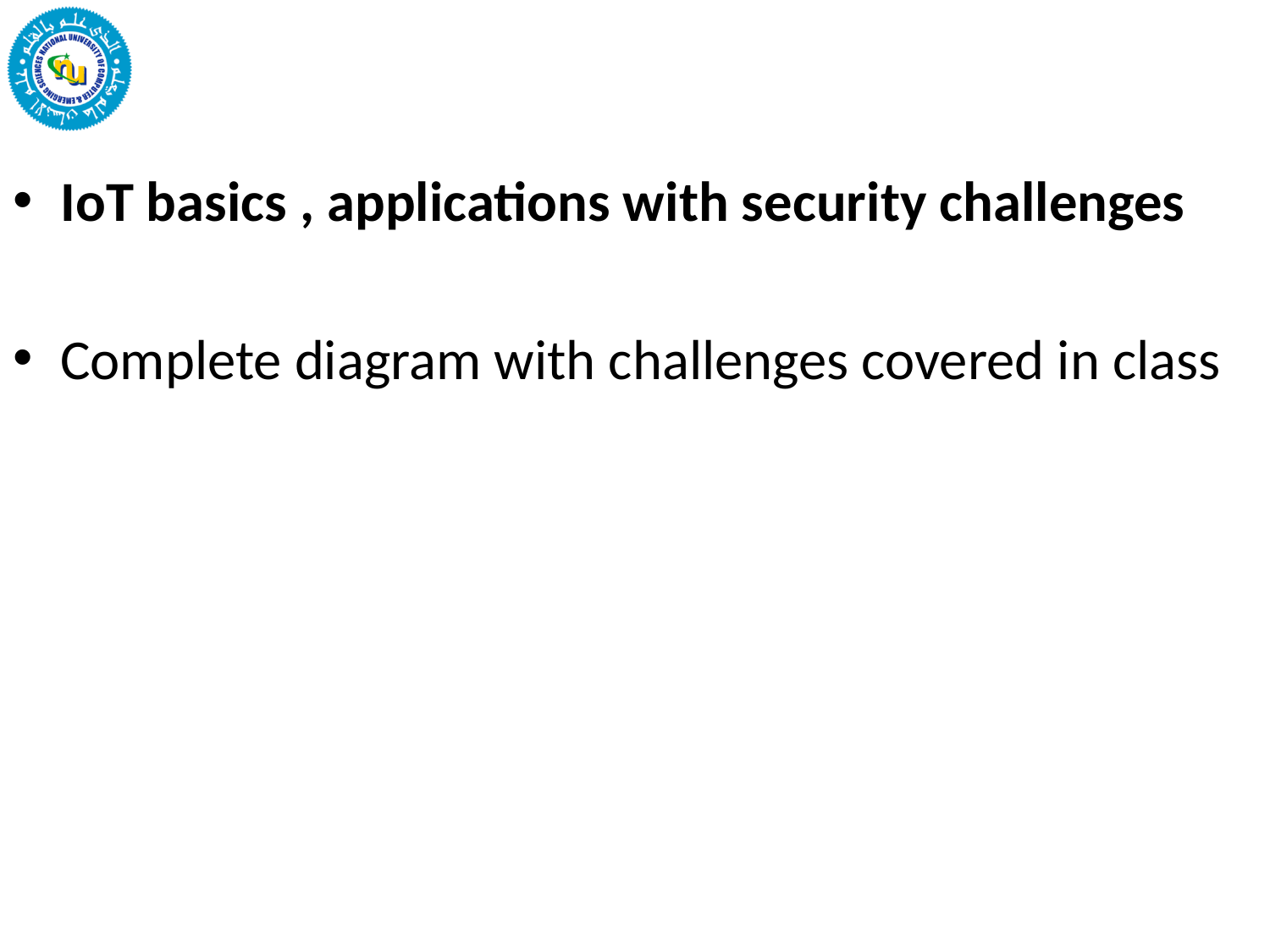

#
IoT basics , applications with security challenges

Complete diagram with challenges covered in class